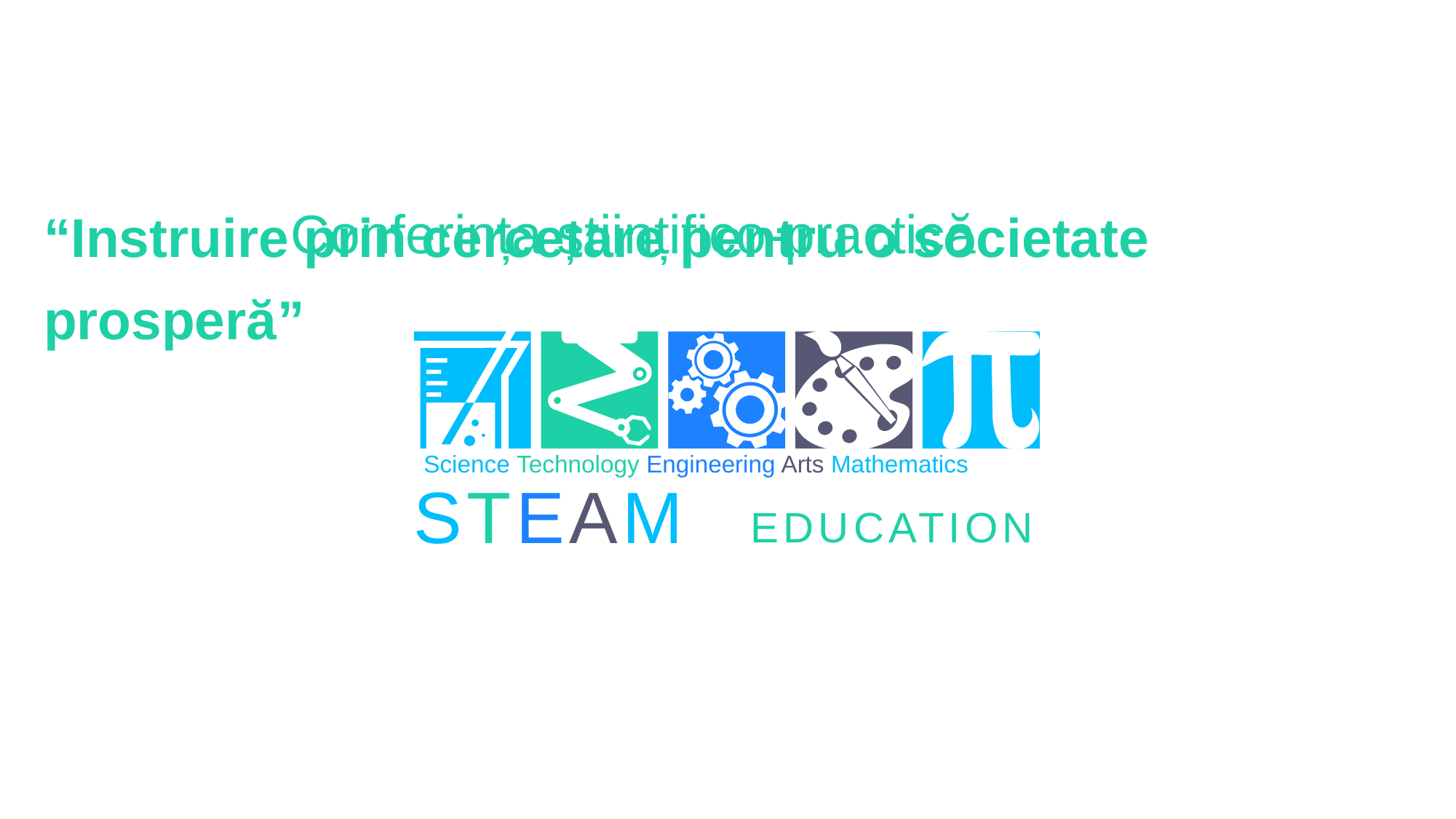

Conferința științifico-practică

“Instruire prin cercetare pentru o societate prosperă”

Science Technology Engineering Arts Mathematics
STEAM
EDUCATION